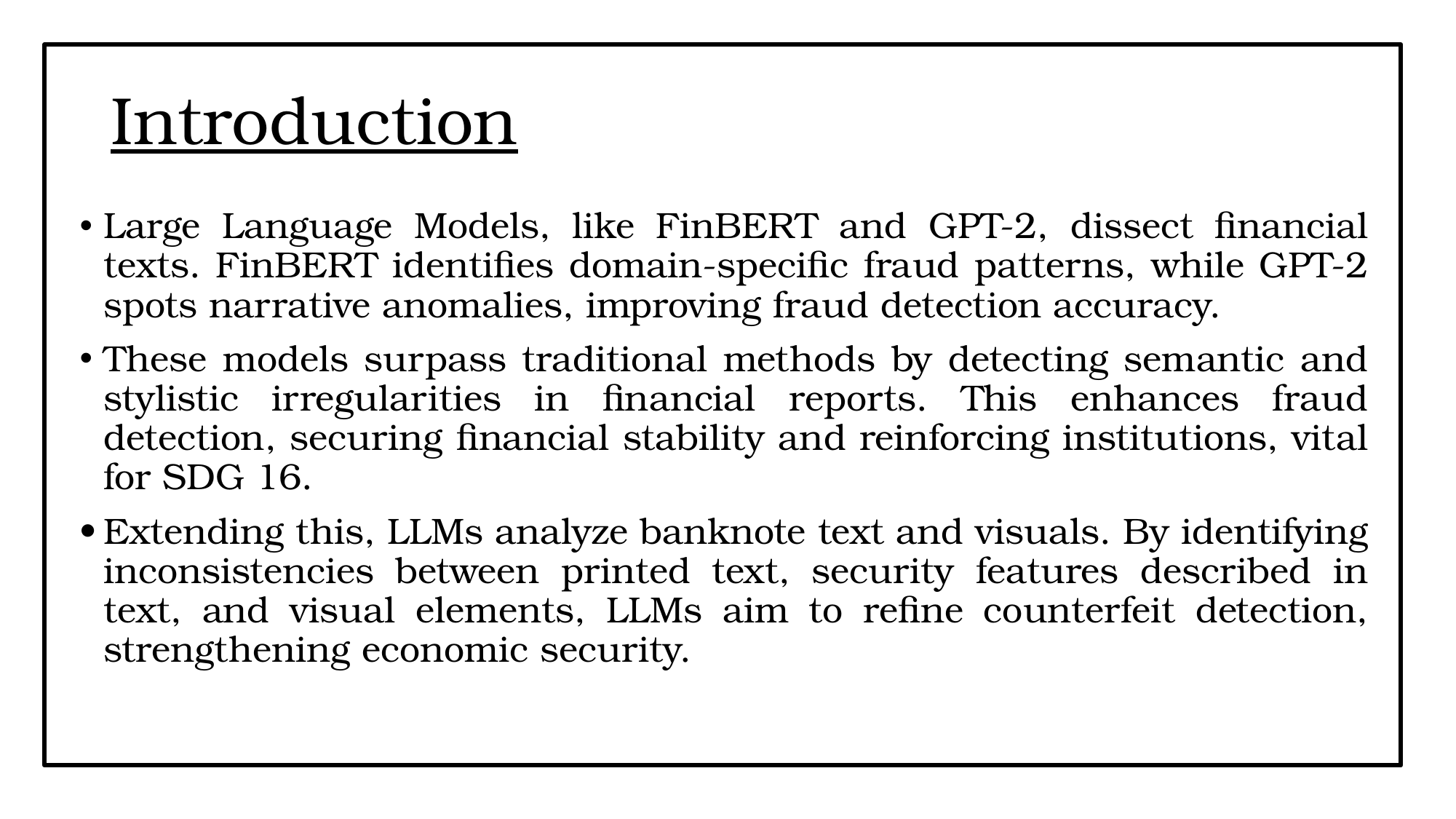

# Introduction

Large Language Models, like FinBERT and GPT-2, dissect financial texts. FinBERT identifies domain-specific fraud patterns, while GPT-2 spots narrative anomalies, improving fraud detection accuracy.
These models surpass traditional methods by detecting semantic and stylistic irregularities in financial reports. This enhances fraud detection, securing financial stability and reinforcing institutions, vital for SDG 16.
Extending this, LLMs analyze banknote text and visuals. By identifying inconsistencies between printed text, security features described in text, and visual elements, LLMs aim to refine counterfeit detection, strengthening economic security.